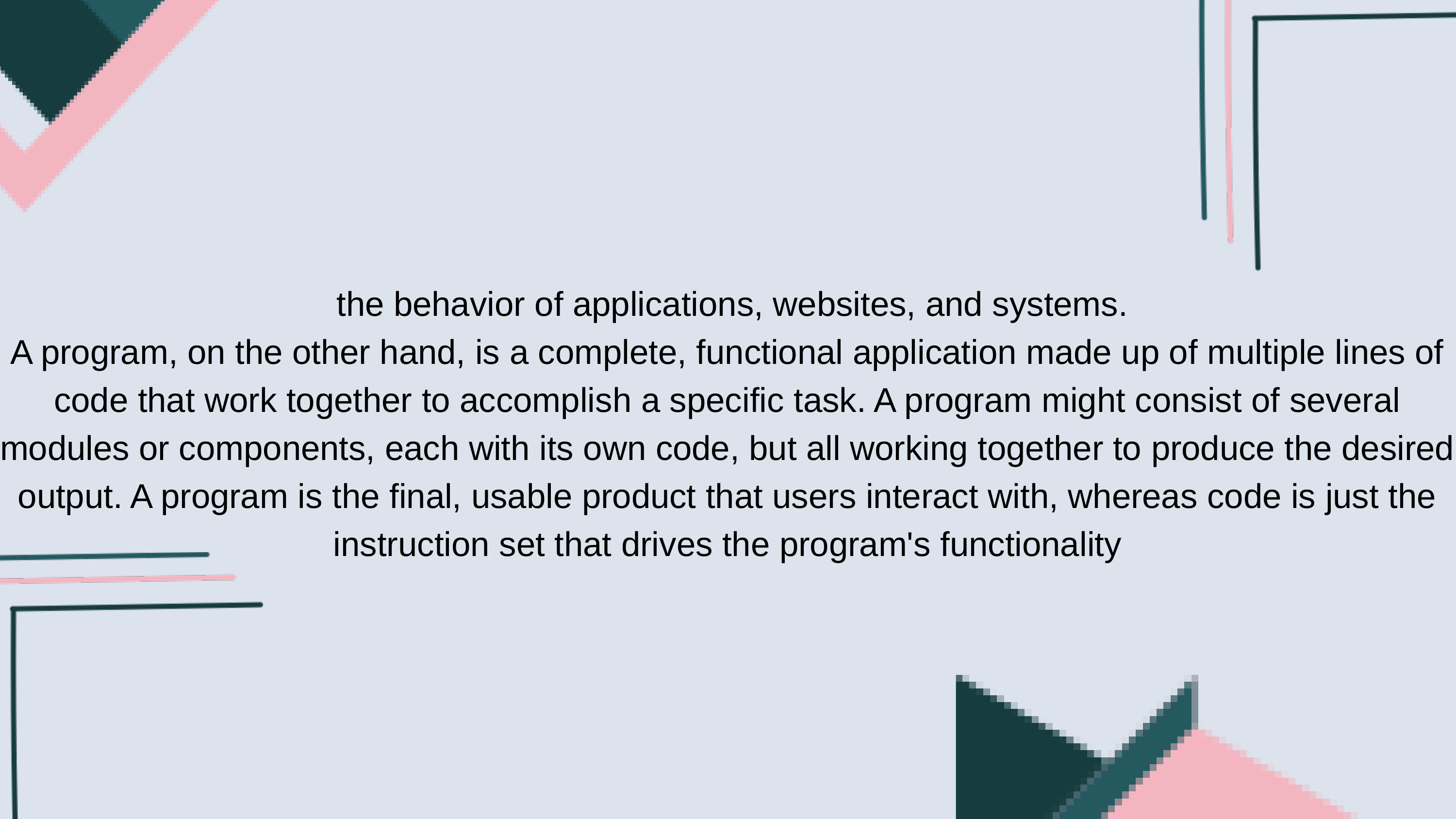

the behavior of applications, websites, and systems.
A program, on the other hand, is a complete, functional application made up of multiple lines of code that work together to accomplish a specific task. A program might consist of several modules or components, each with its own code, but all working together to produce the desired output. A program is the final, usable product that users interact with, whereas code is just the instruction set that drives the program's functionality